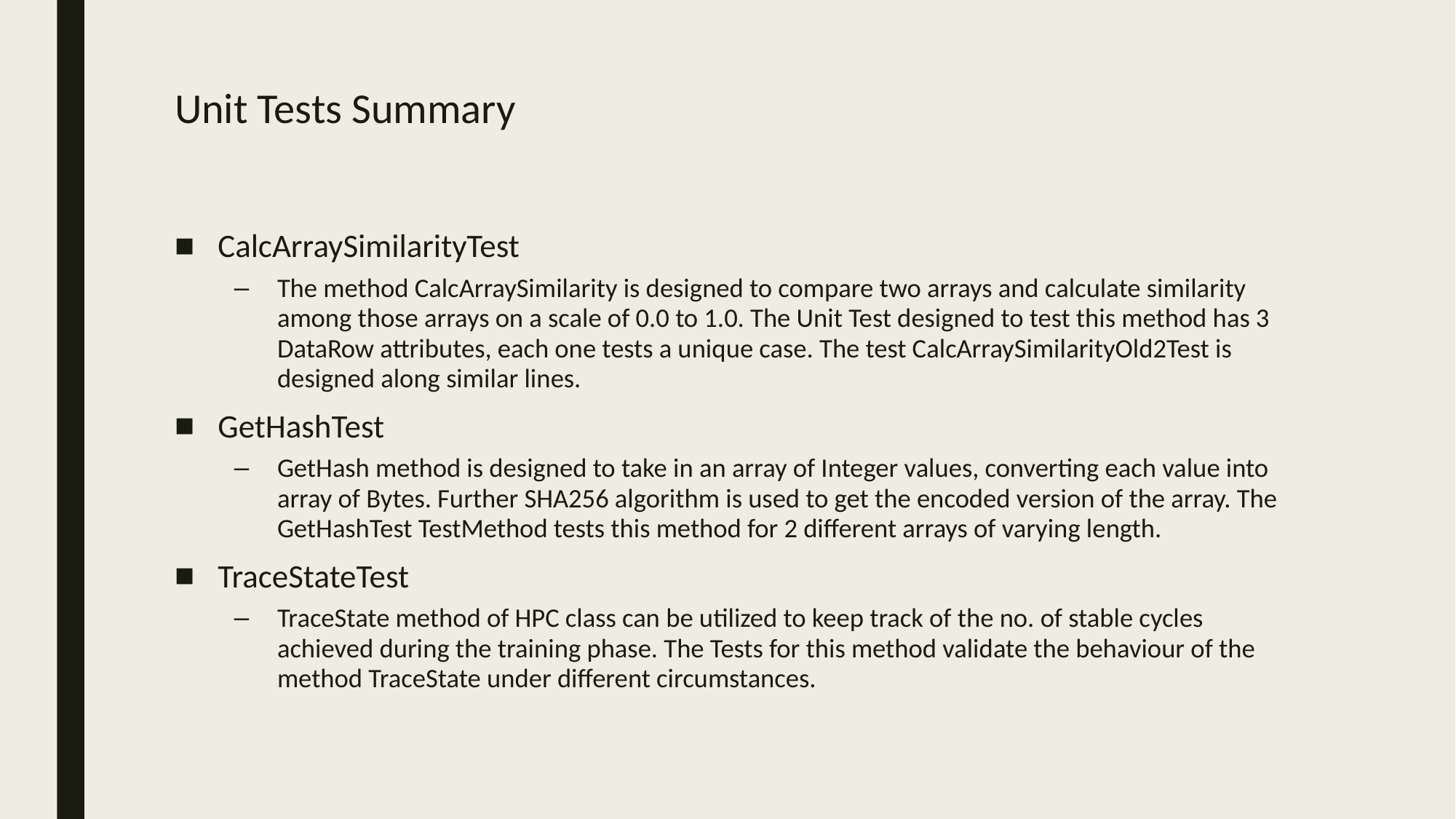

# Unit Tests Summary

CalcArraySimilarityTest
The method CalcArraySimilarity is designed to compare two arrays and calculate similarity among those arrays on a scale of 0.0 to 1.0. The Unit Test designed to test this method has 3 DataRow attributes, each one tests a unique case. The test CalcArraySimilarityOld2Test is designed along similar lines.
GetHashTest
GetHash method is designed to take in an array of Integer values, converting each value into array of Bytes. Further SHA256 algorithm is used to get the encoded version of the array. The GetHashTest TestMethod tests this method for 2 different arrays of varying length.
TraceStateTest
TraceState method of HPC class can be utilized to keep track of the no. of stable cycles achieved during the training phase. The Tests for this method validate the behaviour of the method TraceState under different circumstances.